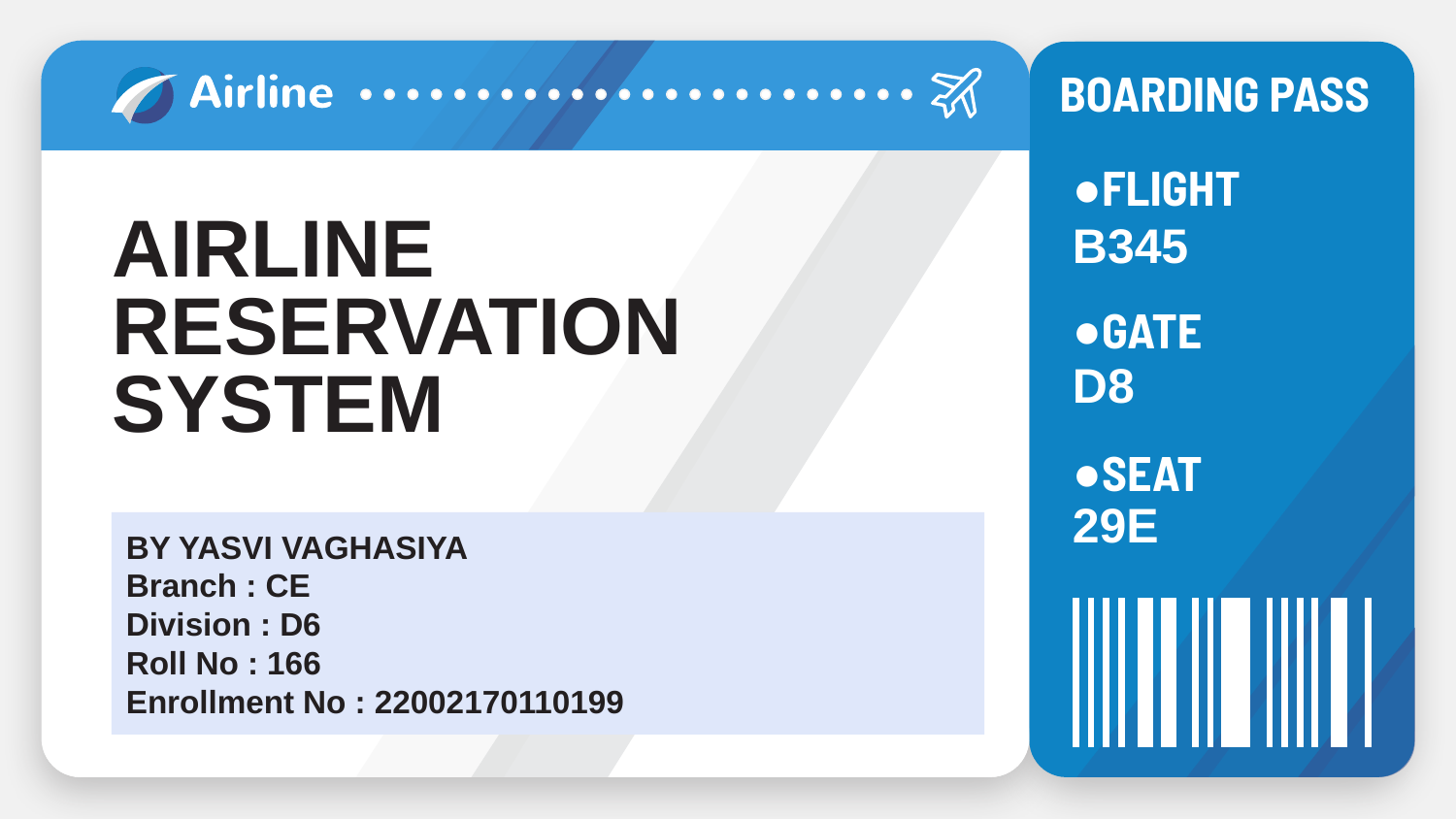

BOARDING PASS

FLIGHT
# AIRLINE RESERVATION SYSTEM
B345
GATE
D8
SEAT
29E
BY YASVI VAGHASIYA
Branch : CE
Division : D6
Roll No : 166
Enrollment No : 22002170110199